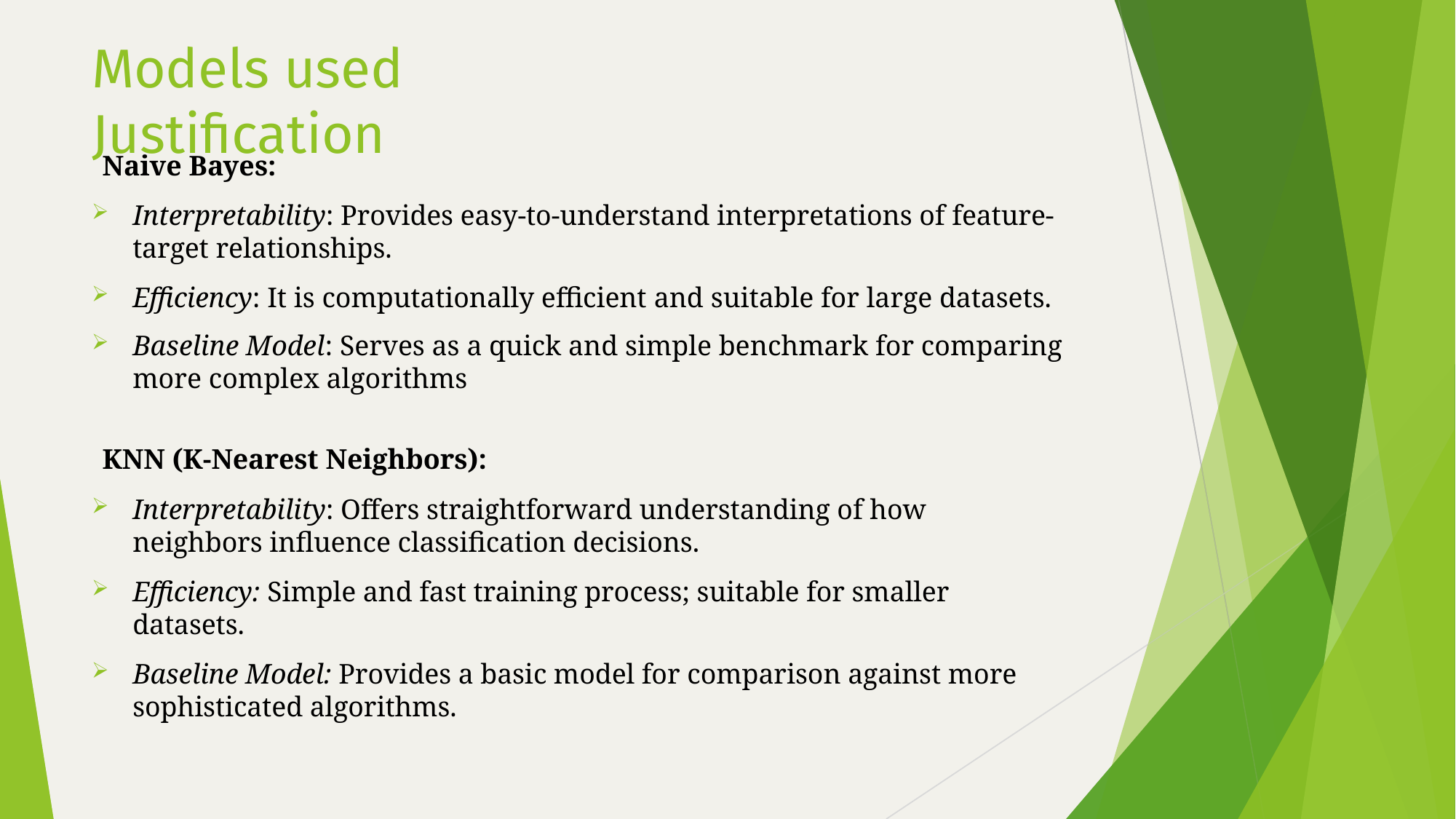

# Models used Justification
Naive Bayes:
Interpretability: Provides easy-to-understand interpretations of feature-target relationships.
Efficiency: It is computationally efficient and suitable for large datasets.
Baseline Model: Serves as a quick and simple benchmark for comparing more complex algorithms

KNN (K-Nearest Neighbors):
Interpretability: Offers straightforward understanding of how neighbors influence classification decisions.
Efficiency: Simple and fast training process; suitable for smaller datasets.
Baseline Model: Provides a basic model for comparison against more sophisticated algorithms.